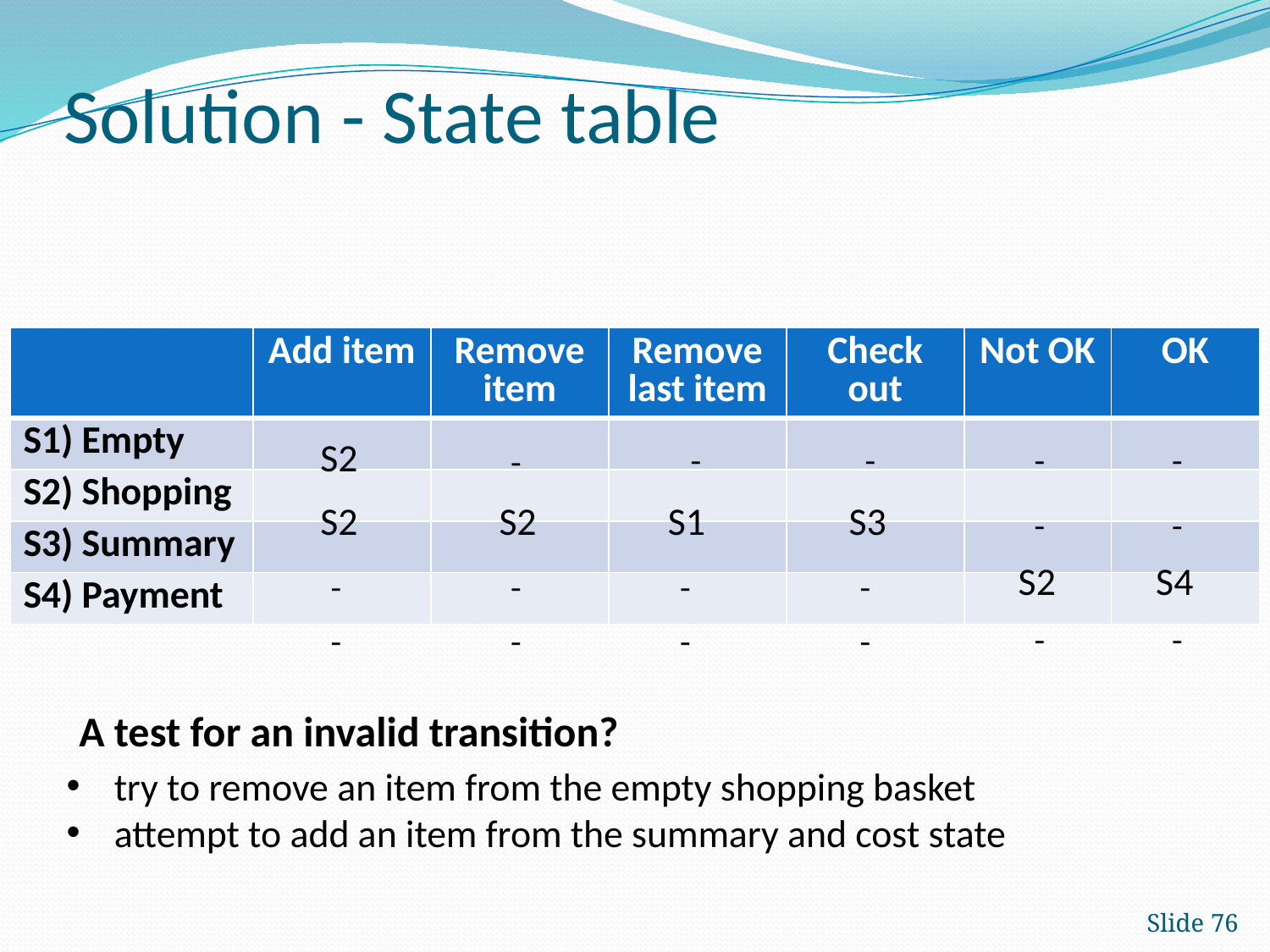

# Solution - State table
|  | Add item | Remove item | Remove last item | Check out | Not OK | OK |
| --- | --- | --- | --- | --- | --- | --- |
| S1) Empty |  |  |  |  |  |  |
| S2) Shopping |  |  |  |  |  |  |
| S3) Summary |  |  |  |  |  |  |
| S4) Payment |  |  |  |  |  |  |
S2
-
-
-
-
-
S2
S2
S1
S3
-
-
S2
S4
-
-
-
-
-
-
-
-
-
-
A test for an invalid transition?
try to remove an item from the empty shopping basket
attempt to add an item from the summary and cost state
Slide 76